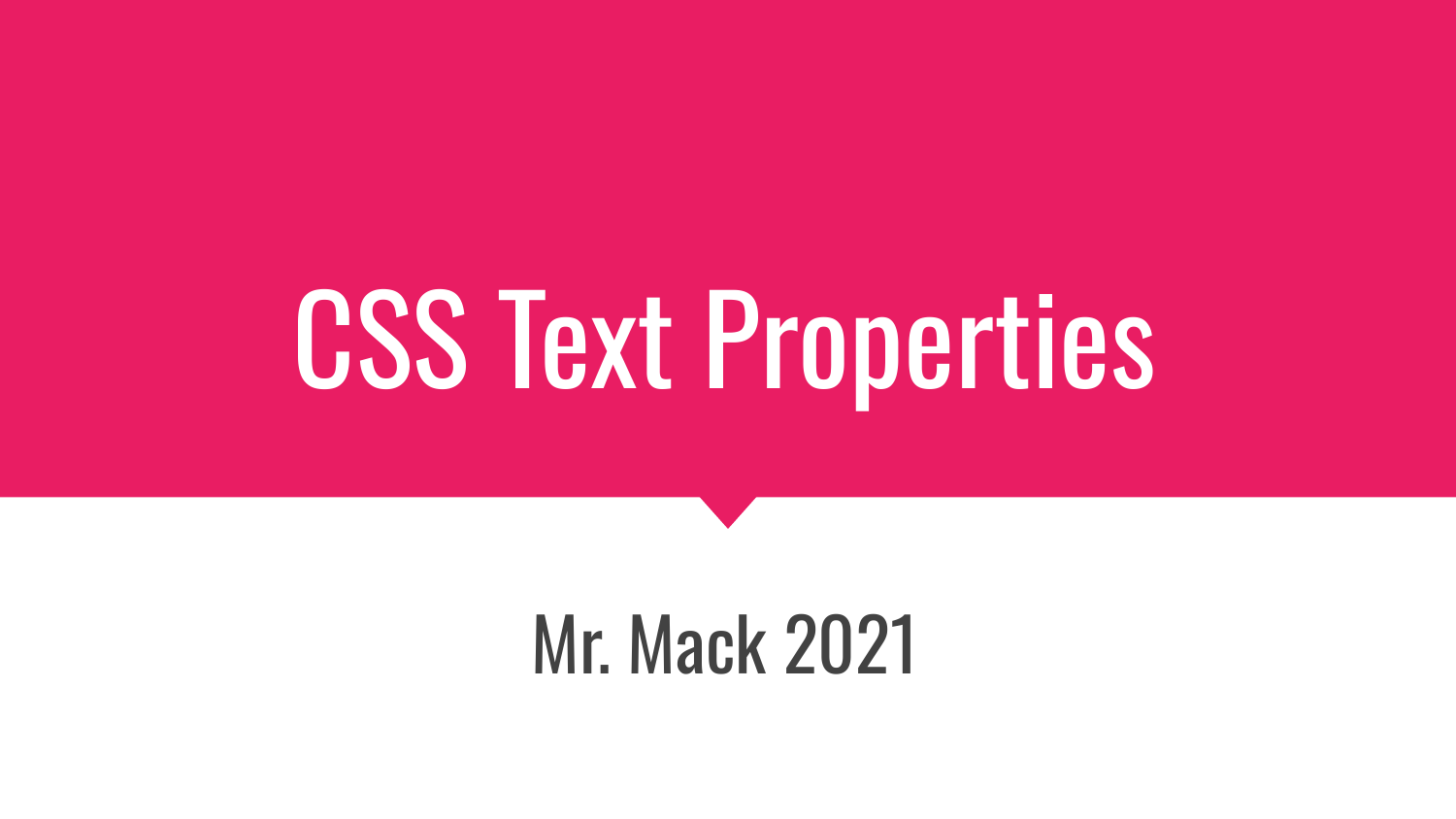

# CSS Text Properties
Mr. Mack 2021